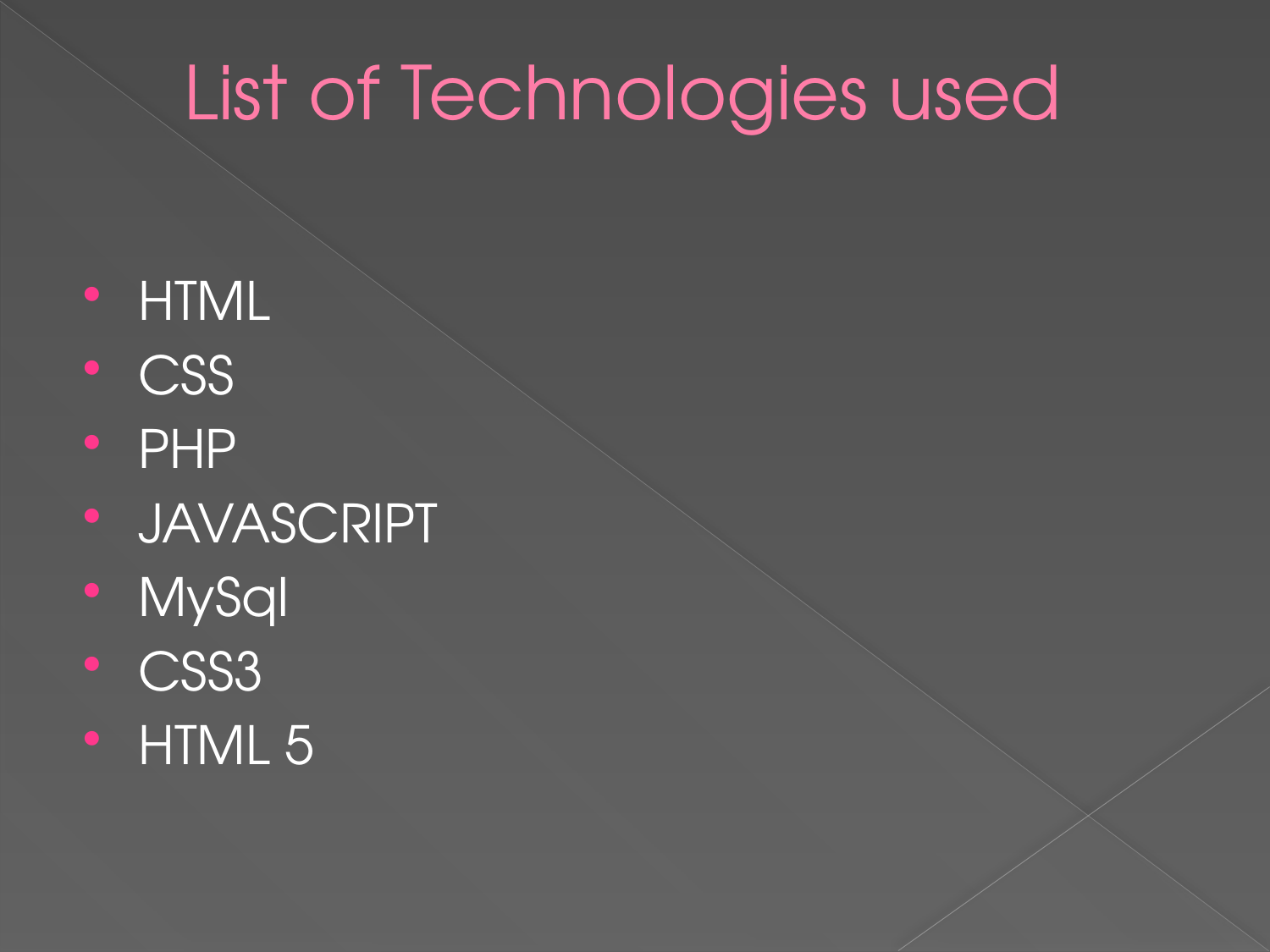

# List of Technologies used
HTML
CSS
PHP
JAVASCRIPT
MySql
CSS3
HTML 5